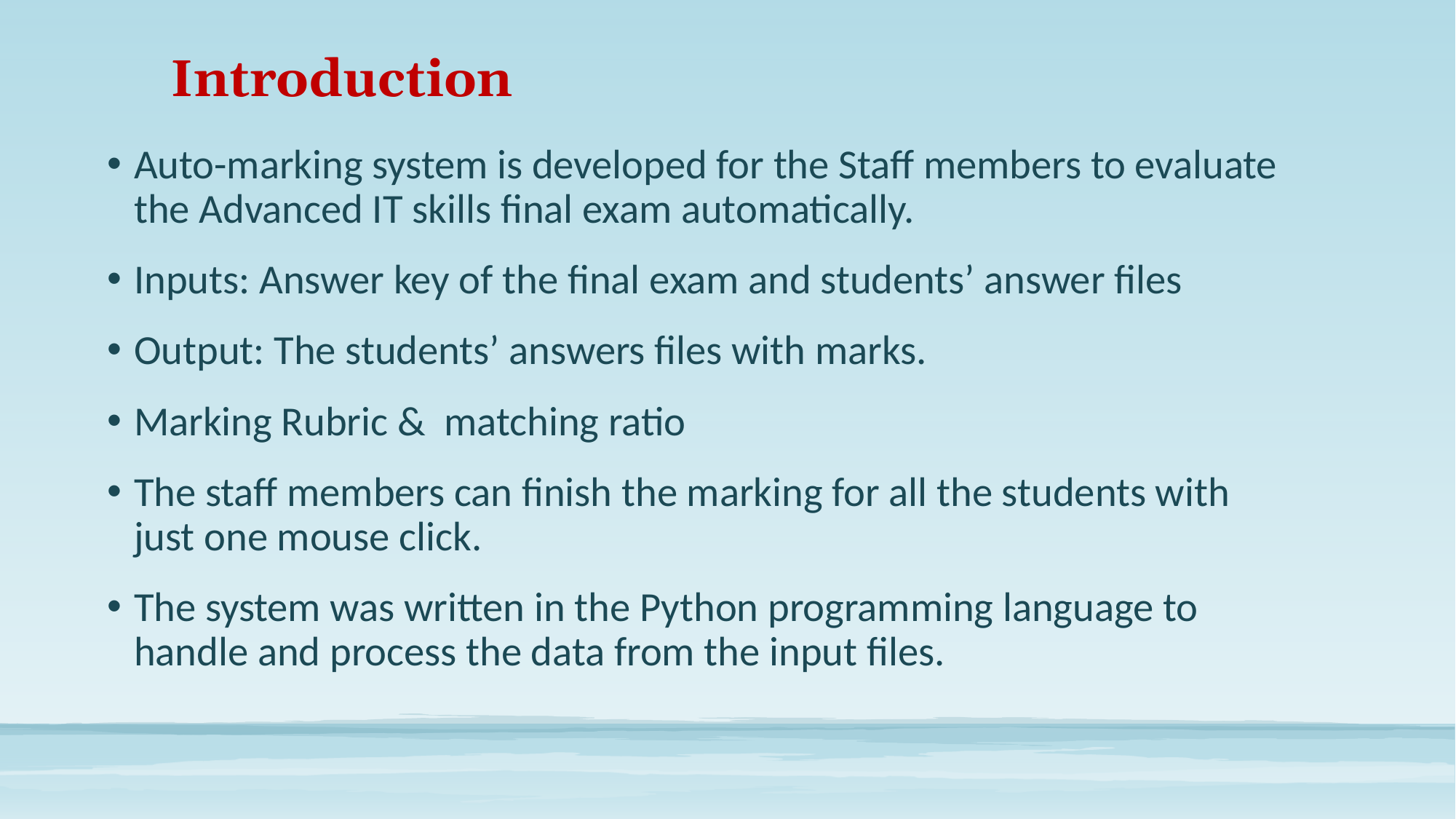

# Introduction
Auto-marking system is developed for the Staff members to evaluate the Advanced IT skills final exam automatically.
Inputs: Answer key of the final exam and students’ answer files
Output: The students’ answers files with marks.
Marking Rubric &  matching ratio
The staff members can finish the marking for all the students with just one mouse click.
The system was written in the Python programming language to handle and process the data from the input files.